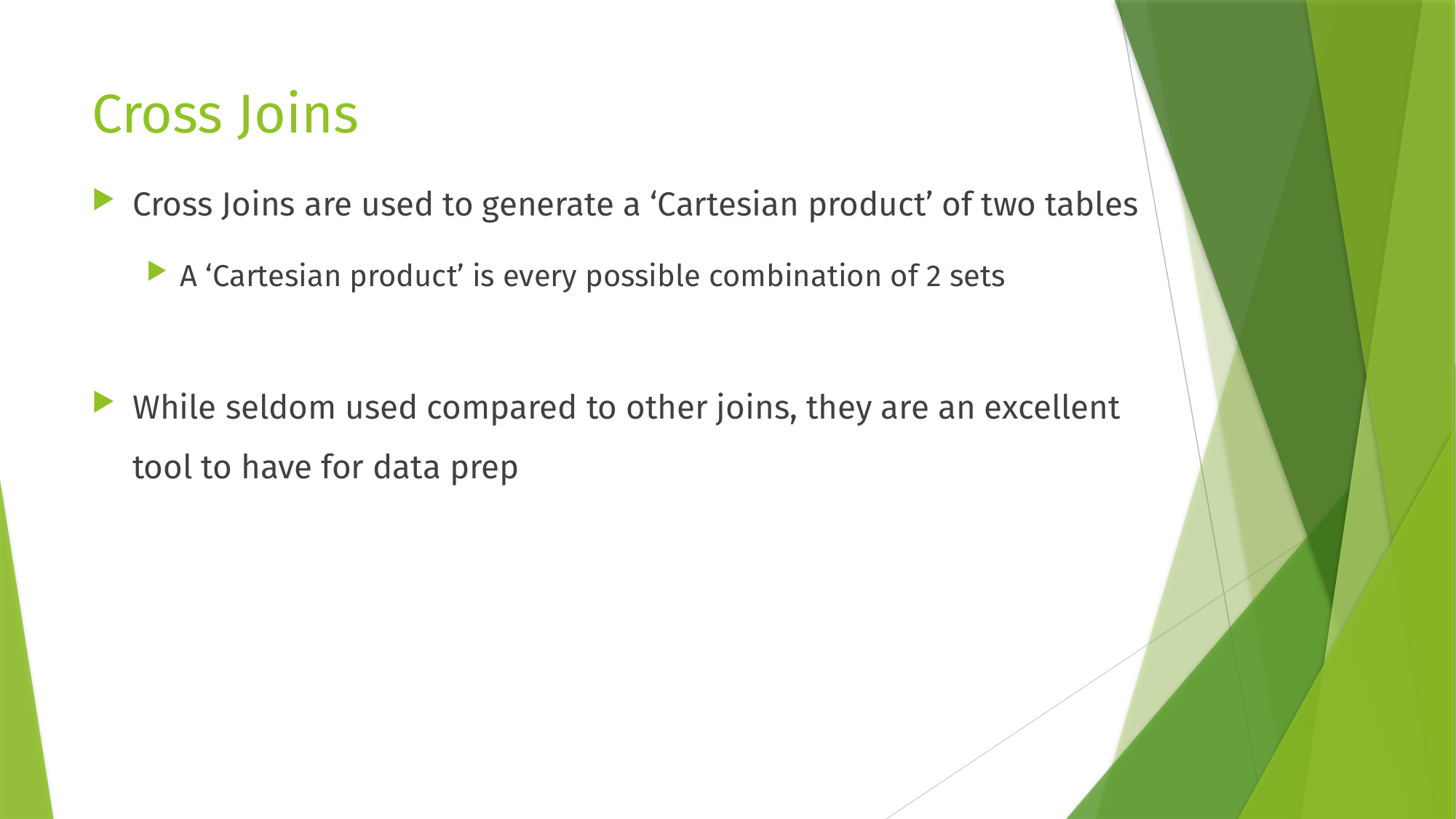

# Cross Joins
Cross Joins are used to generate a ‘Cartesian product’ of two tables
A ‘Cartesian product’ is every possible combination of 2 sets

While seldom used compared to other joins, they are an excellent tool to have for data prep